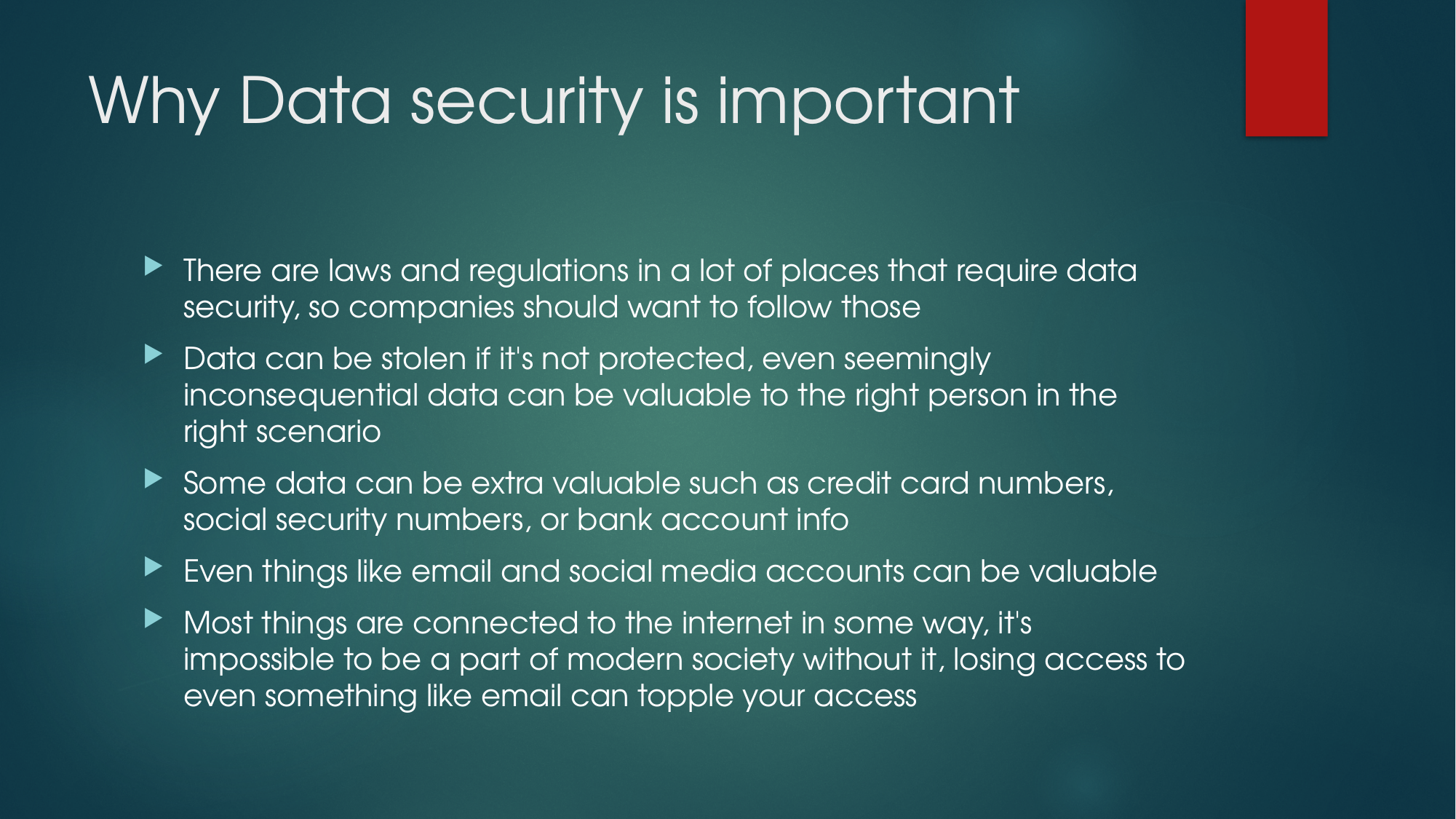

# Why Data security is important
There are laws and regulations in a lot of places that require data security, so companies should want to follow those
Data can be stolen if it's not protected, even seemingly inconsequential data can be valuable to the right person in the right scenario
Some data can be extra valuable such as credit card numbers, social security numbers, or bank account info
Even things like email and social media accounts can be valuable
Most things are connected to the internet in some way, it's impossible to be a part of modern society without it, losing access to even something like email can topple your access